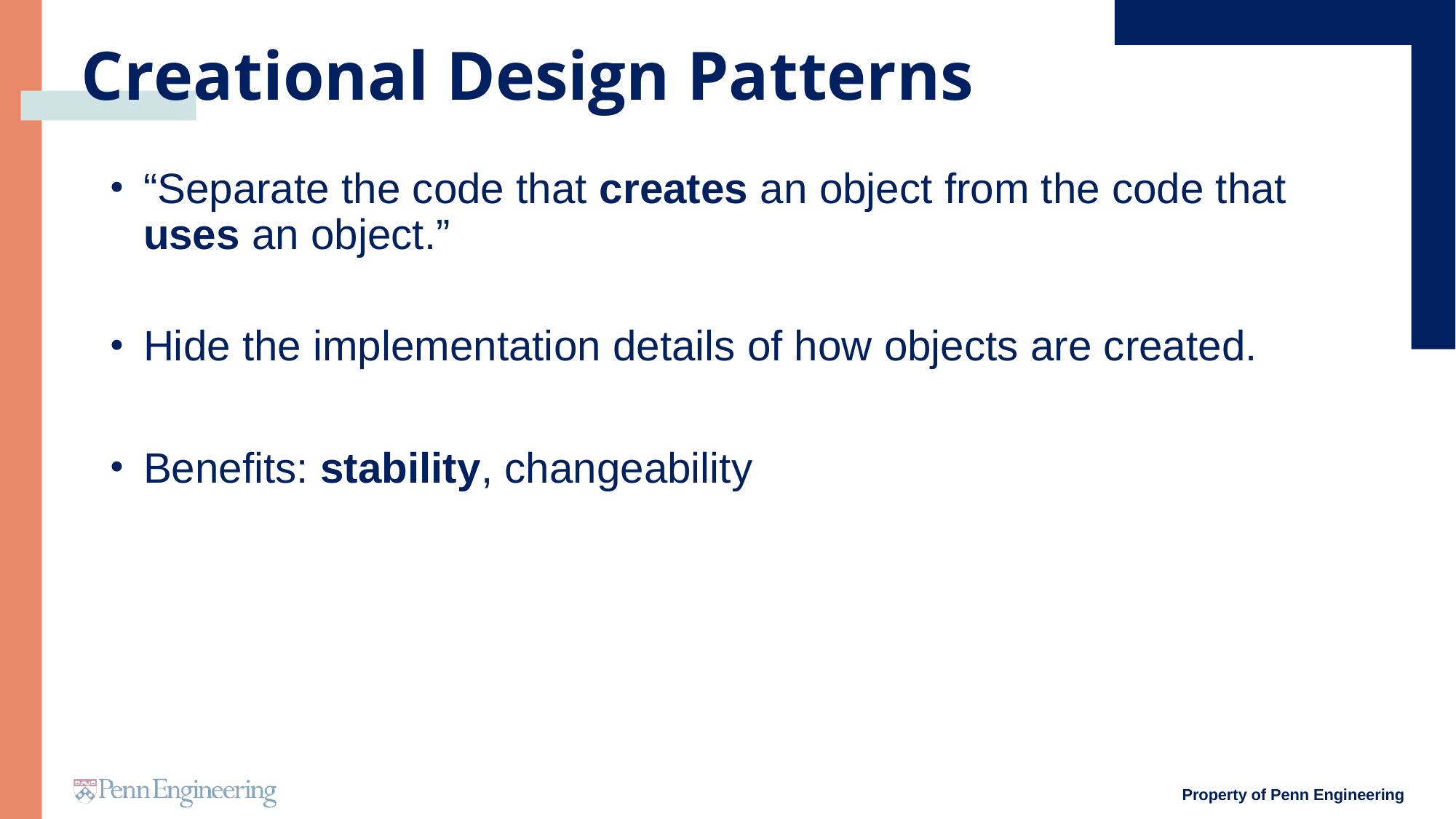

# Creational Design Patterns
“Separate the code that creates an object from the code that uses an object.”
Hide the implementation details of how objects are created.

Benefits: stability, changeability